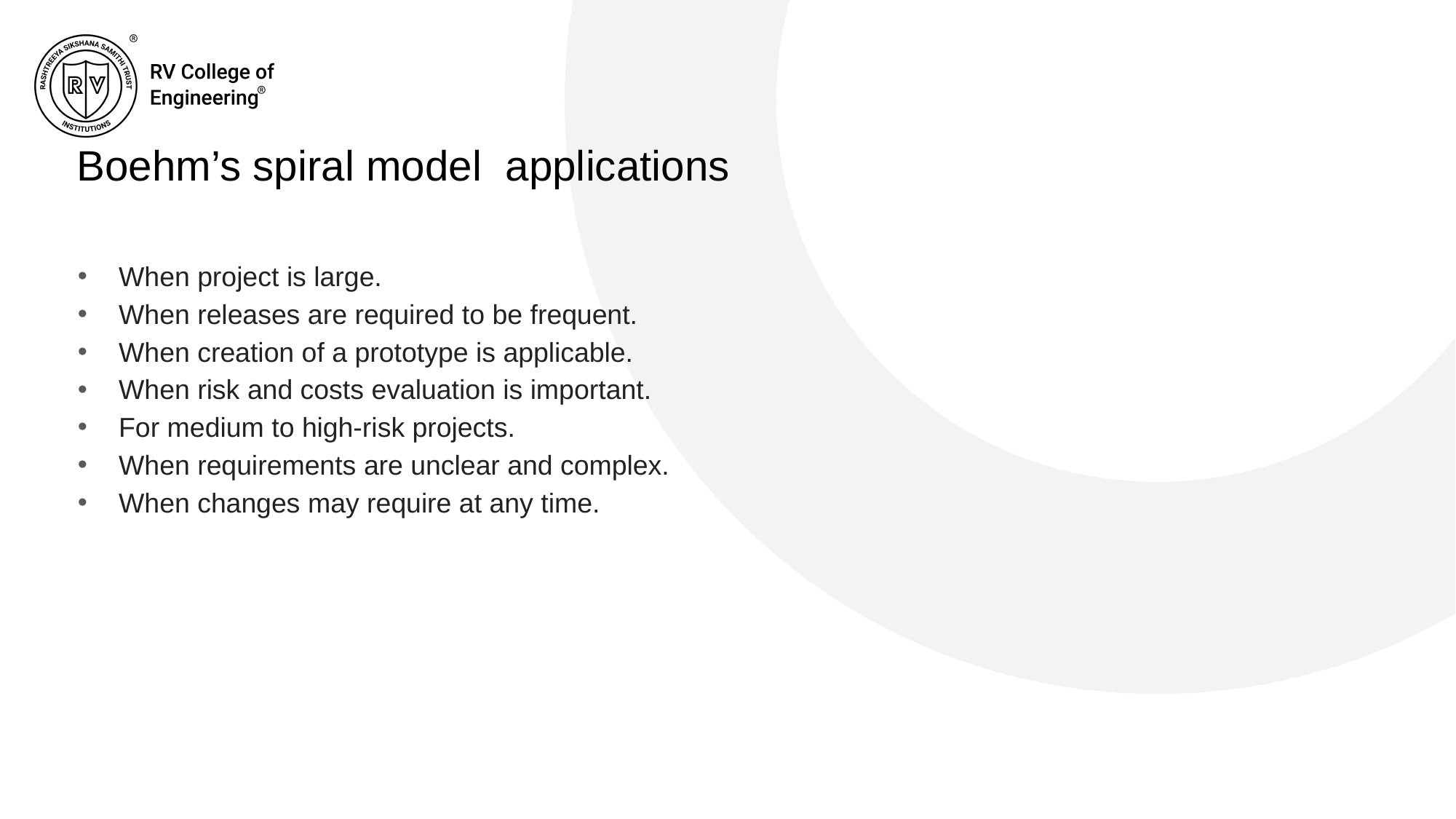

# Boehm’s spiral model  applications
When project is large.
When releases are required to be frequent.
When creation of a prototype is applicable.
When risk and costs evaluation is important.
For medium to high-risk projects.
When requirements are unclear and complex.
When changes may require at any time.